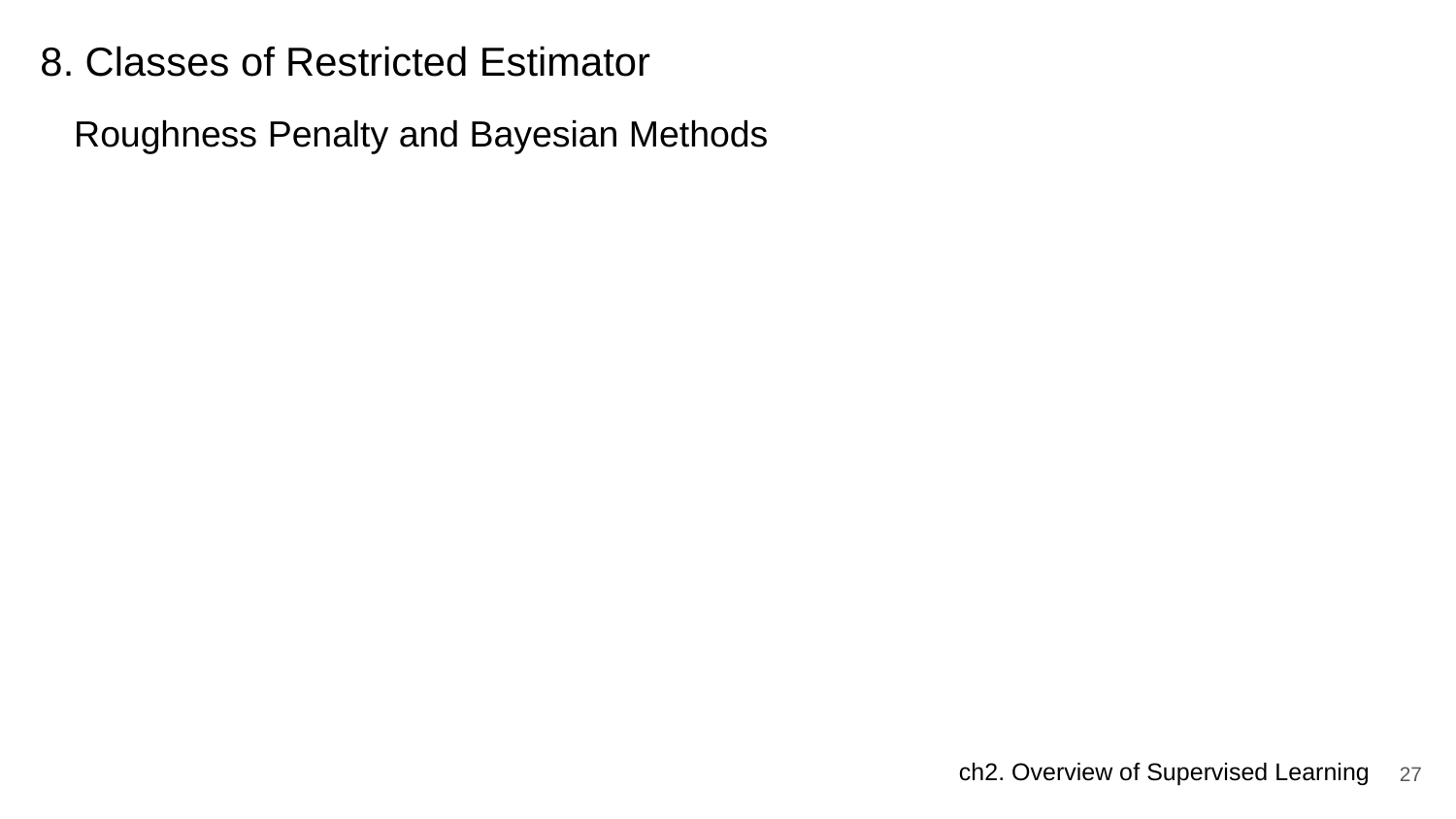

# 8. Classes of Restricted Estimator
Roughness Penalty and Bayesian Methods
27